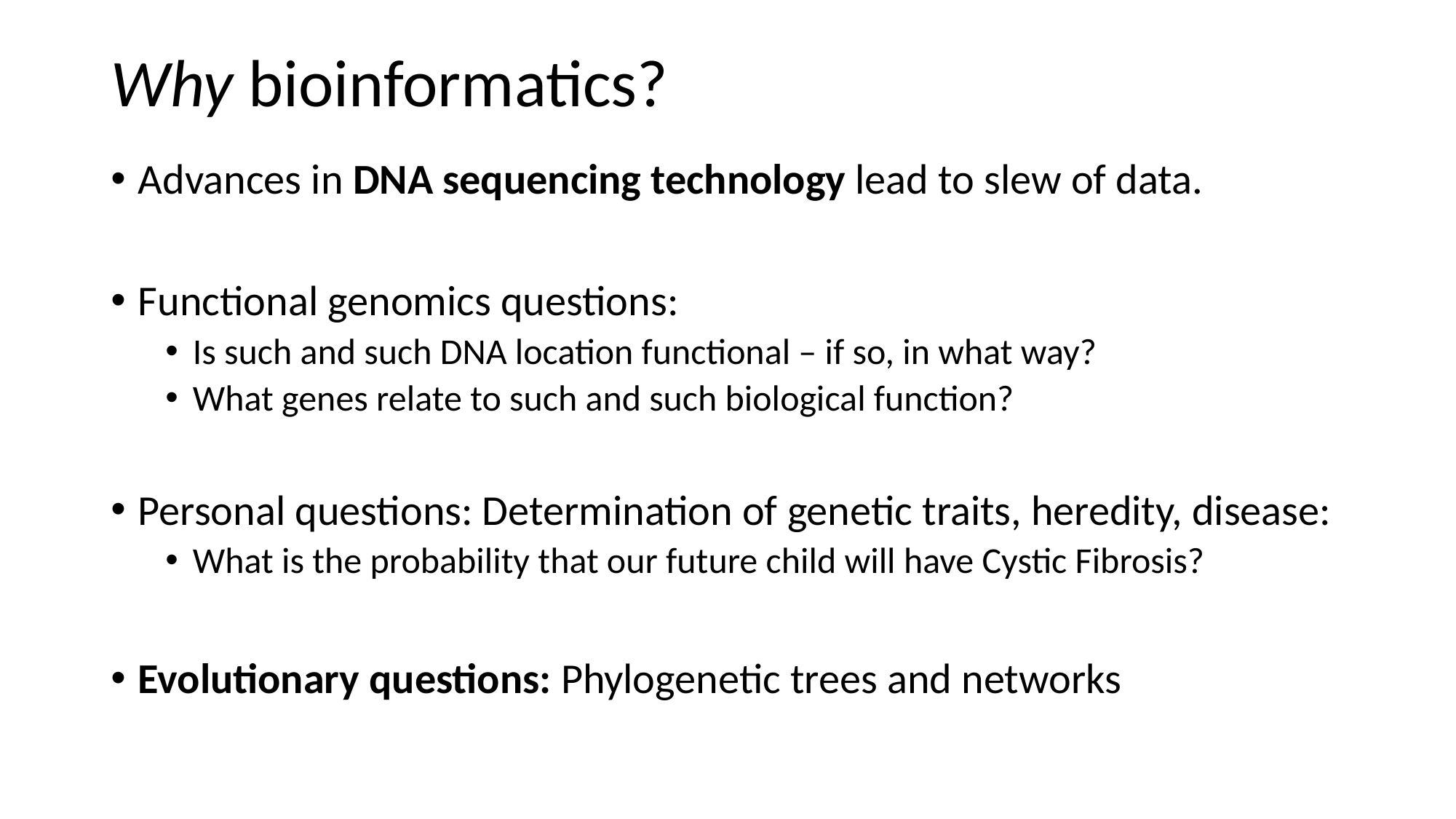

# Why bioinformatics?
Advances in DNA sequencing technology lead to slew of data.

Functional genomics questions:
Is such and such DNA location functional – if so, in what way?
What genes relate to such and such biological function?

Personal questions: Determination of genetic traits, heredity, disease:
What is the probability that our future child will have Cystic Fibrosis?

Evolutionary questions: Phylogenetic trees and networks